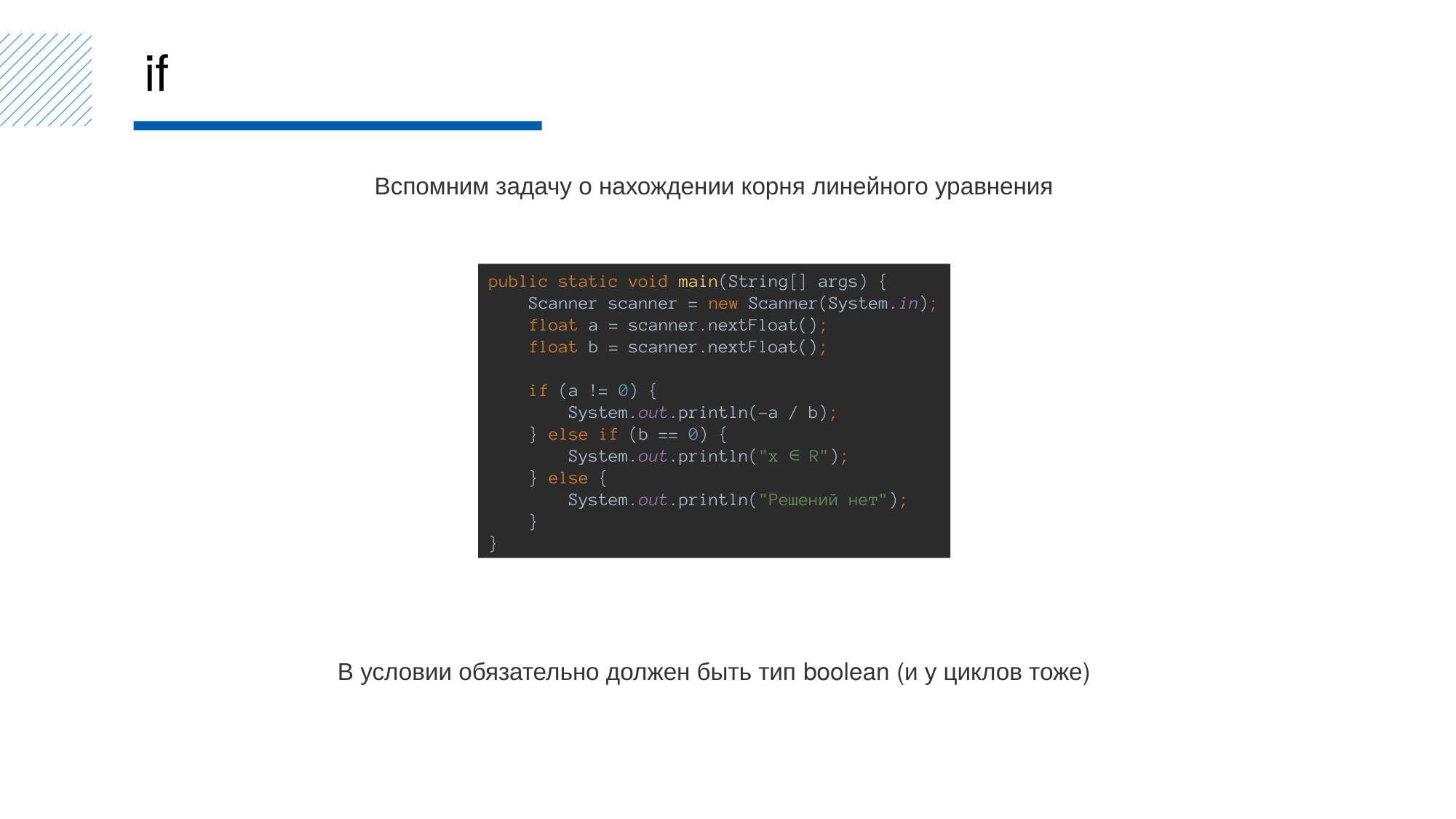

if
Вспомним задачу о нахождении корня линейного уравнения
public static void main(String[] args) {
    Scanner scanner = new Scanner(System.in);
    float a = scanner.nextFloat();
    float b = scanner.nextFloat();
    if (a != 0) {
        System.out.println(-a / b);
    } else if (b == 0) {
        System.out.println("x ∈ R");
    } else {
        System.out.println("Решений нет");
    }
}
В условии обязательно должен быть тип boolean (и у циклов тоже)